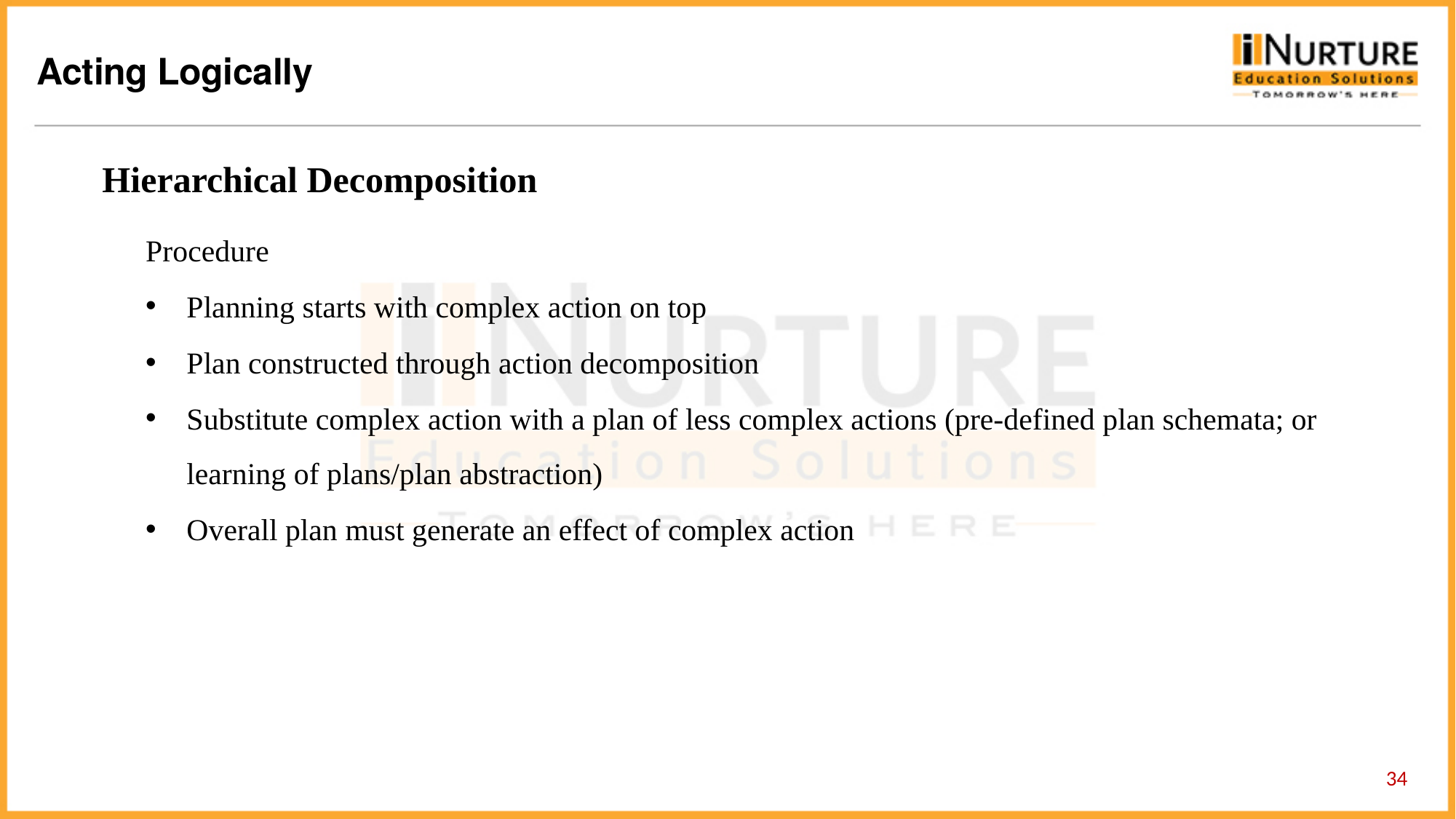

Hierarchical Decomposition
Procedure
Planning starts with complex action on top
Plan constructed through action decomposition
Substitute complex action with a plan of less complex actions (pre-defined plan schemata; or learning of plans/plan abstraction)
Overall plan must generate an effect of complex action